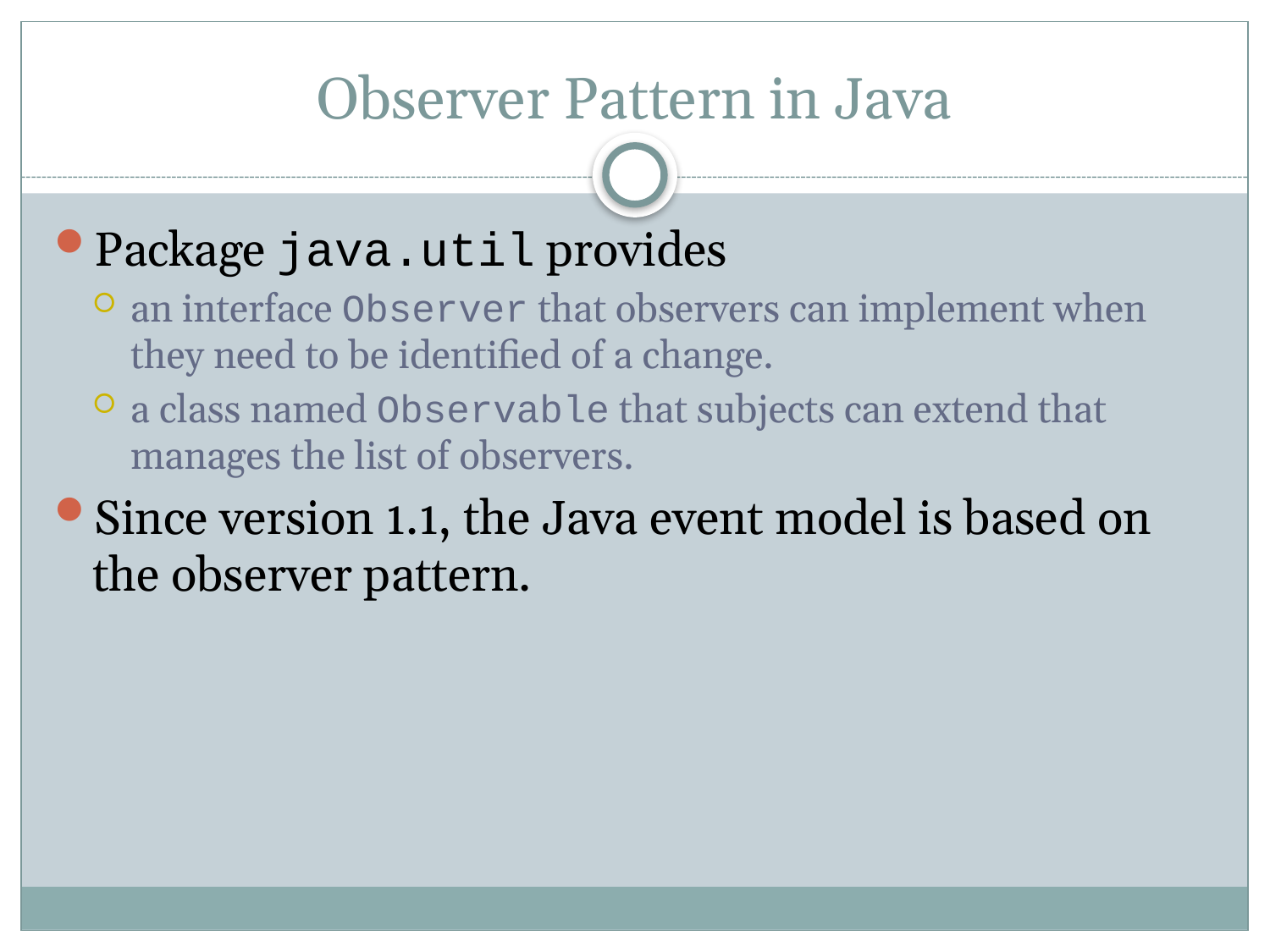

# Observer Pattern in Java
Package java.util provides
an interface Observer that observers can implement when they need to be identified of a change.
a class named Observable that subjects can extend that manages the list of observers.
Since version 1.1, the Java event model is based on the observer pattern.